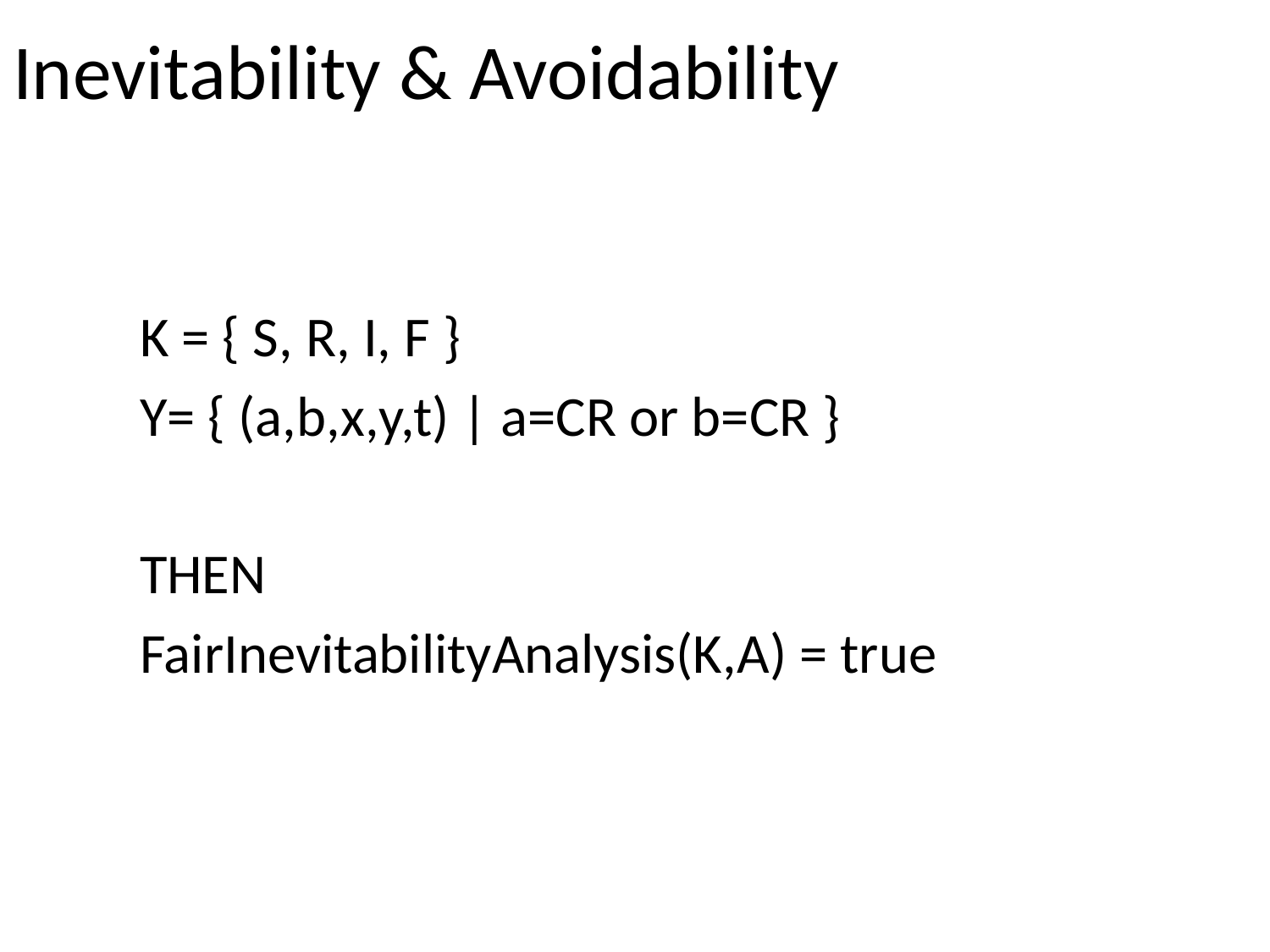

Inevitability & Avoidability

	K = { S, R, I, F }
	Y= { (a,b,x,y,t) | a=CR or b=CR }

	THEN
	FairInevitabilityAnalysis(K,A) = true